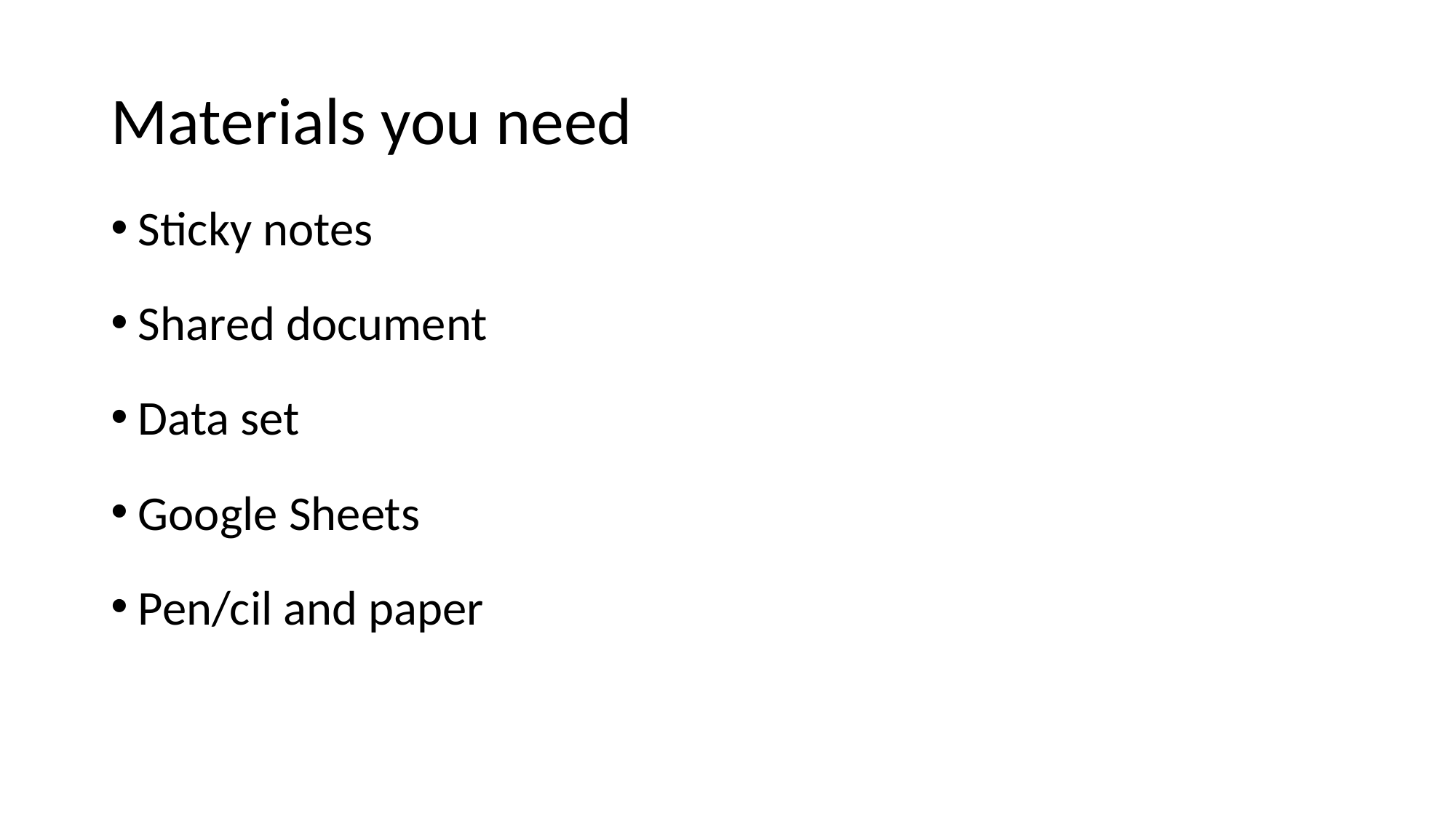

# Materials you need
Sticky notes
Shared document
Data set
Google Sheets
Pen/cil and paper